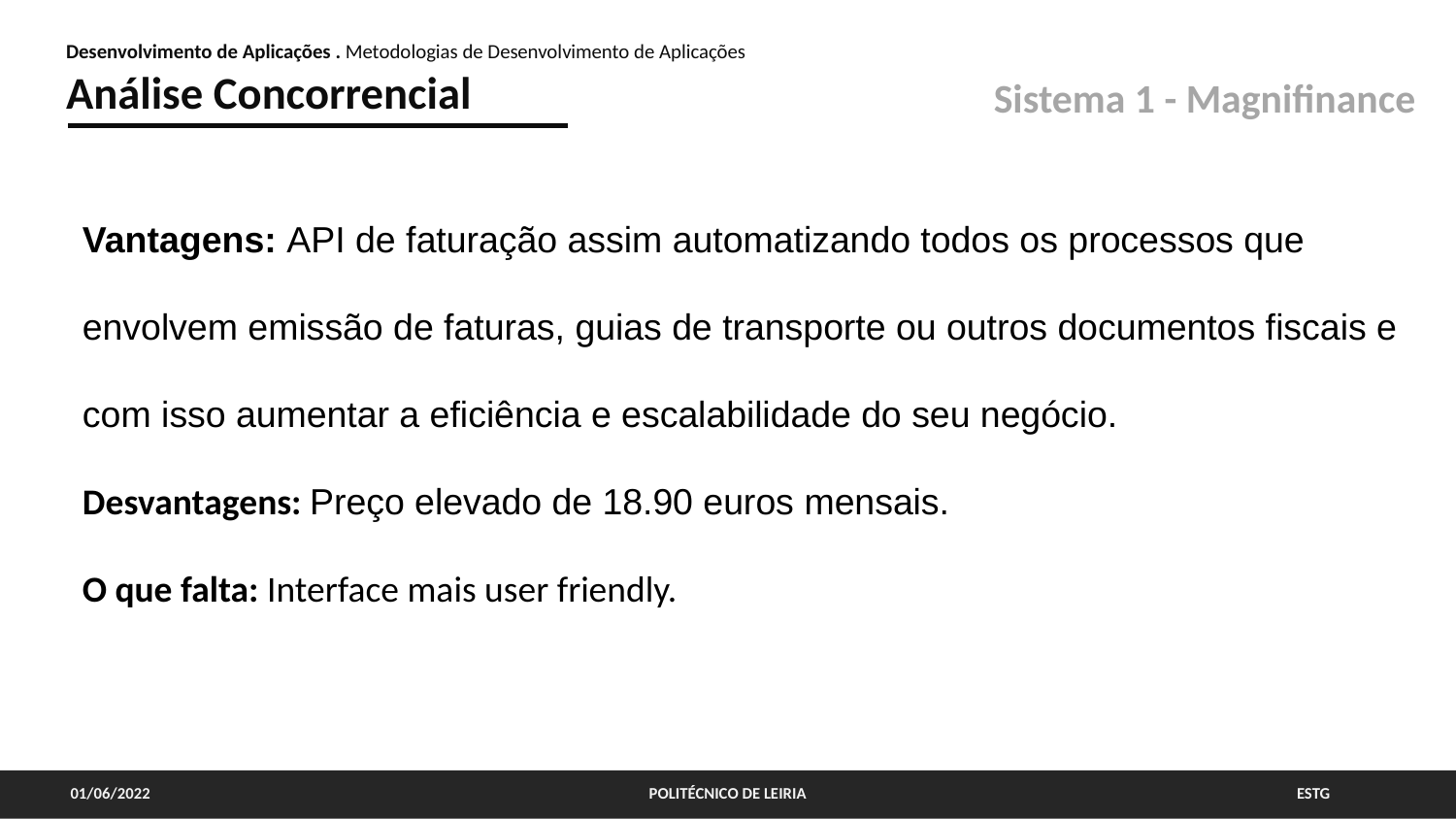

Desenvolvimento de Aplicações . Metodologias de Desenvolvimento de Aplicações

Análise Concorrencial
Sistema 1 - Magnifinance
Vantagens: API de faturação assim automatizando todos os processos que envolvem emissão de faturas, guias de transporte ou outros documentos fiscais e com isso aumentar a eficiência e escalabilidade do seu negócio.
Desvantagens: Preço elevado de 18.90 euros mensais.
O que falta: Interface mais user friendly.

01/06/2022
POLITÉCNICO DE LEIRIA
ESTG